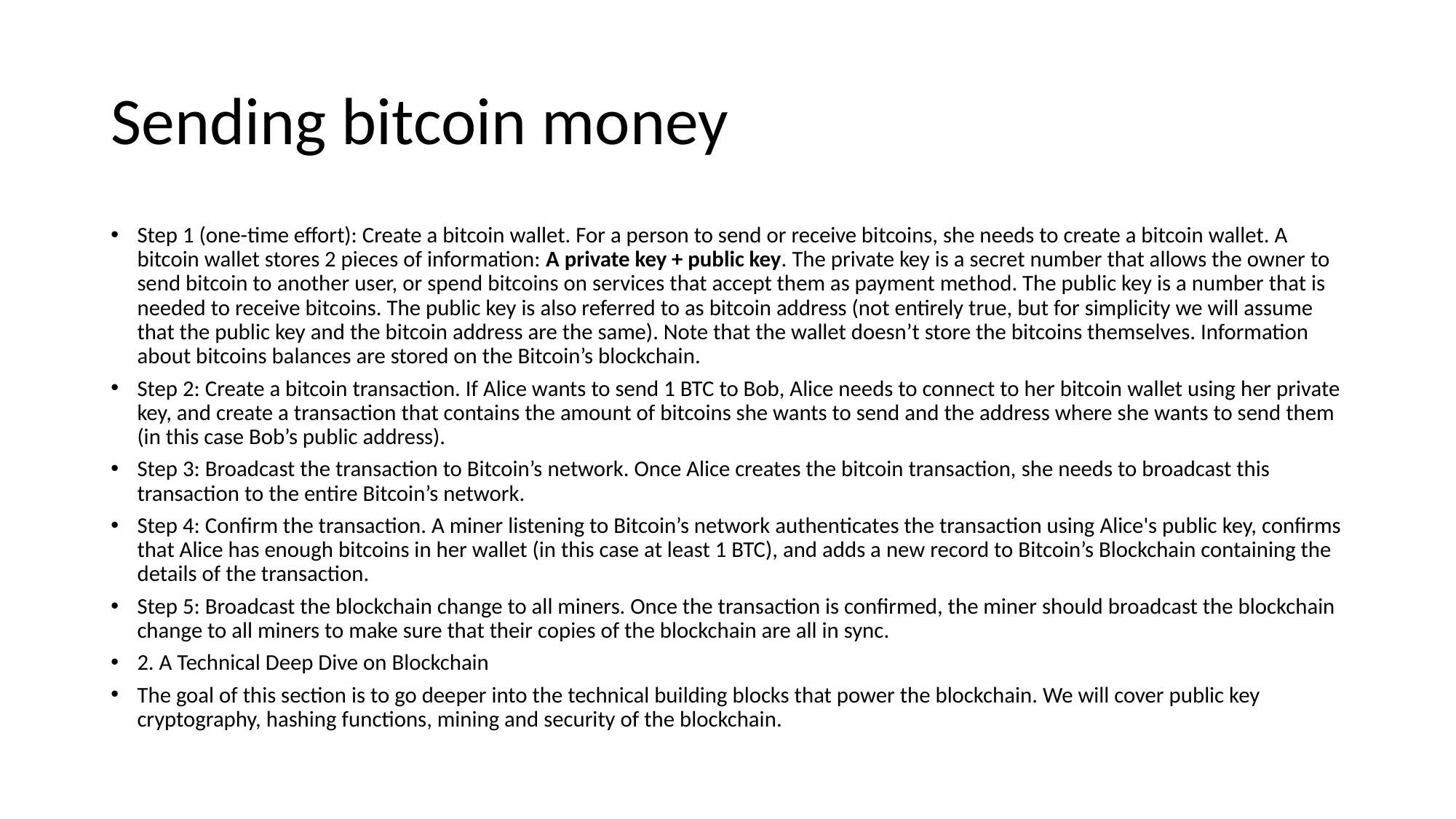

# Sending bitcoin money
Step 1 (one-time effort): Create a bitcoin wallet. For a person to send or receive bitcoins, she needs to create a bitcoin wallet. A bitcoin wallet stores 2 pieces of information: A private key + public key. The private key is a secret number that allows the owner to send bitcoin to another user, or spend bitcoins on services that accept them as payment method. The public key is a number that is needed to receive bitcoins. The public key is also referred to as bitcoin address (not entirely true, but for simplicity we will assume that the public key and the bitcoin address are the same). Note that the wallet doesn’t store the bitcoins themselves. Information about bitcoins balances are stored on the Bitcoin’s blockchain.
Step 2: Create a bitcoin transaction. If Alice wants to send 1 BTC to Bob, Alice needs to connect to her bitcoin wallet using her private key, and create a transaction that contains the amount of bitcoins she wants to send and the address where she wants to send them (in this case Bob’s public address).
Step 3: Broadcast the transaction to Bitcoin’s network. Once Alice creates the bitcoin transaction, she needs to broadcast this transaction to the entire Bitcoin’s network.
Step 4: Confirm the transaction. A miner listening to Bitcoin’s network authenticates the transaction using Alice's public key, confirms that Alice has enough bitcoins in her wallet (in this case at least 1 BTC), and adds a new record to Bitcoin’s Blockchain containing the details of the transaction.
Step 5: Broadcast the blockchain change to all miners. Once the transaction is confirmed, the miner should broadcast the blockchain change to all miners to make sure that their copies of the blockchain are all in sync.
2. A Technical Deep Dive on Blockchain
The goal of this section is to go deeper into the technical building blocks that power the blockchain. We will cover public key cryptography, hashing functions, mining and security of the blockchain.